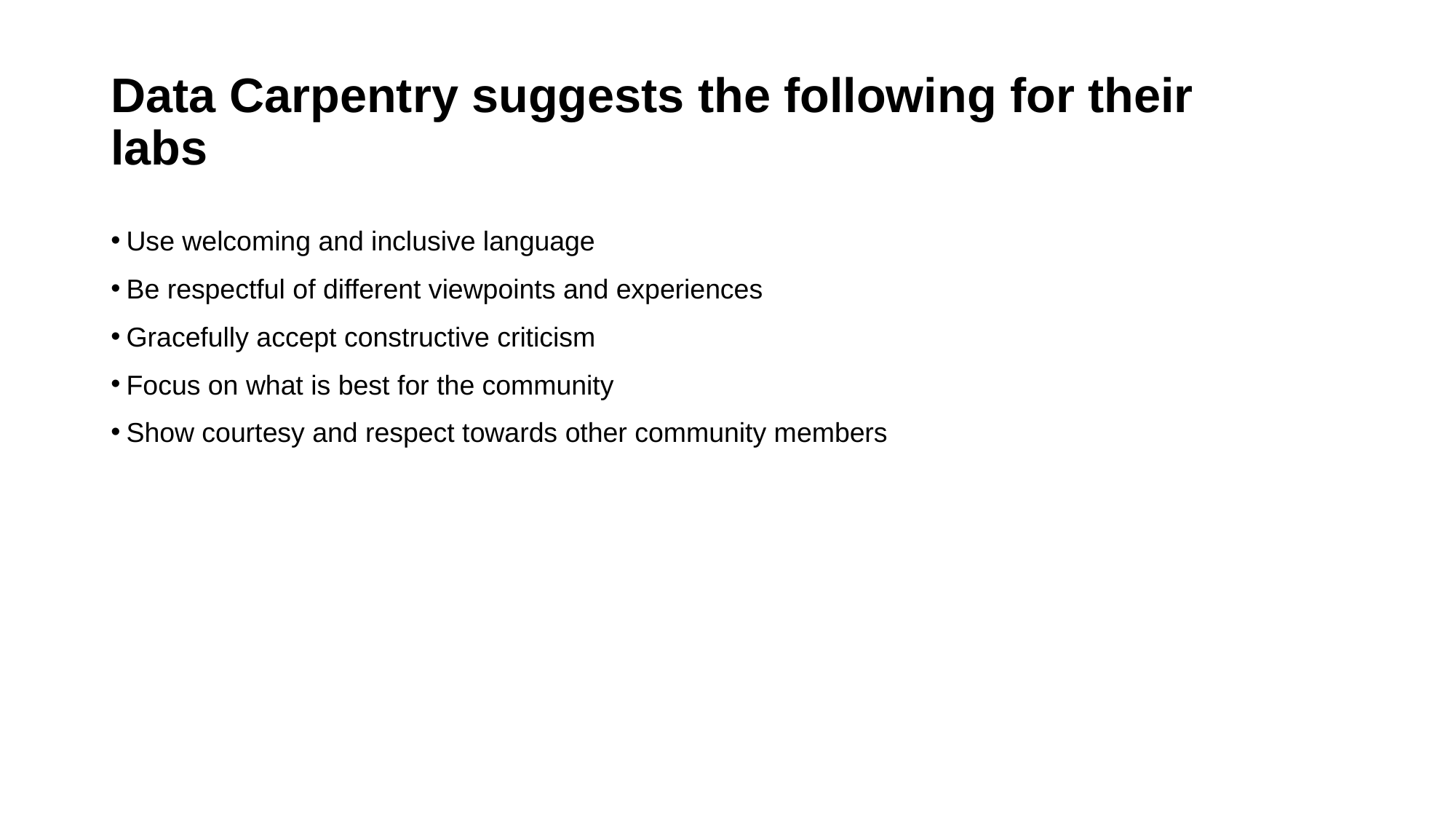

# Data Carpentry suggests the following for their labs
Use welcoming and inclusive language
Be respectful of different viewpoints and experiences
Gracefully accept constructive criticism
Focus on what is best for the community
Show courtesy and respect towards other community members